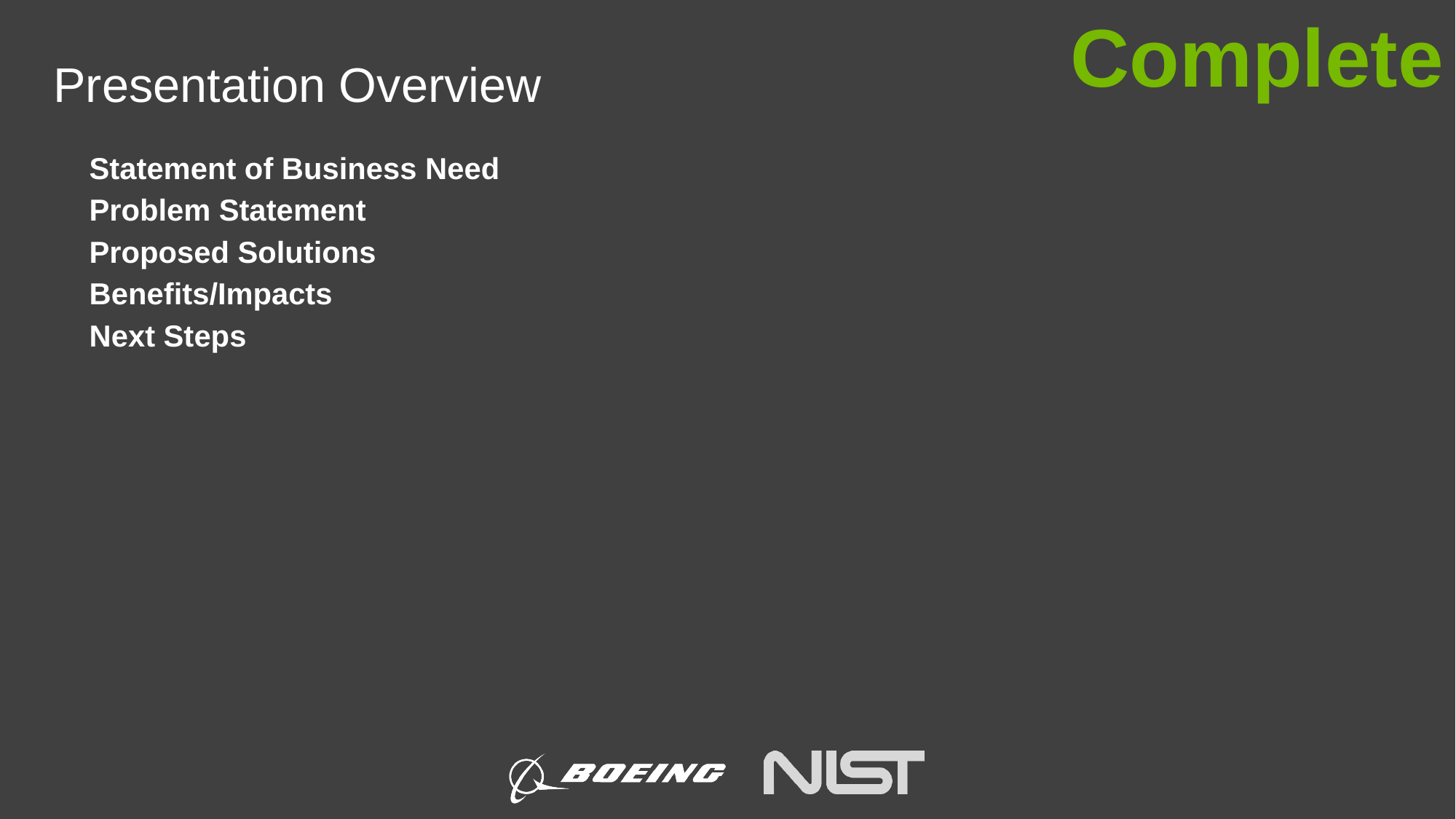

Complete
# Presentation Overview
Statement of Business Need
Problem Statement
Proposed Solutions
Benefits/Impacts
Next Steps